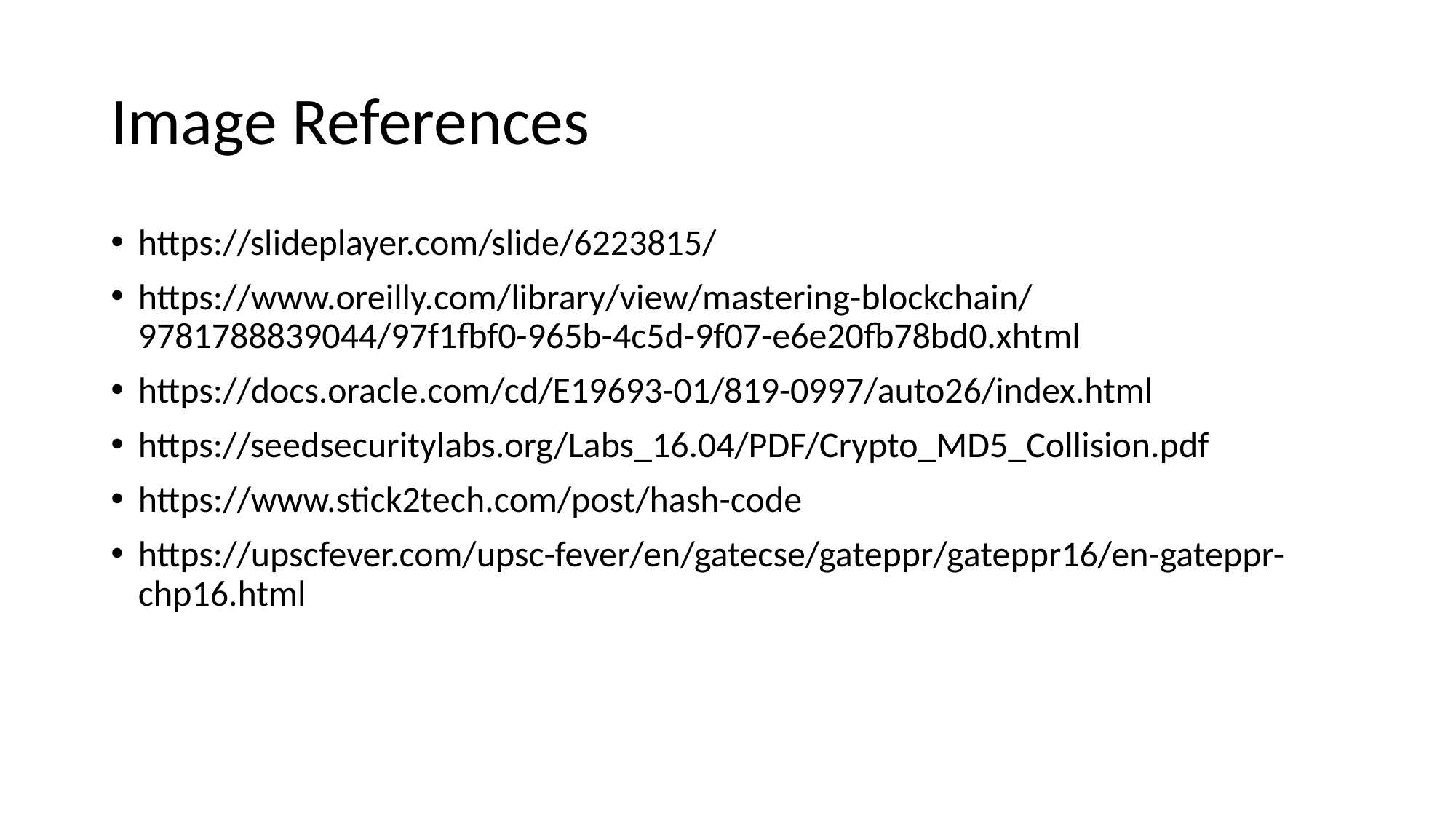

# Image References
https://slideplayer.com/slide/6223815/
https://www.oreilly.com/library/view/mastering-blockchain/9781788839044/97f1fbf0-965b-4c5d-9f07-e6e20fb78bd0.xhtml
https://docs.oracle.com/cd/E19693-01/819-0997/auto26/index.html
https://seedsecuritylabs.org/Labs_16.04/PDF/Crypto_MD5_Collision.pdf
https://www.stick2tech.com/post/hash-code
https://upscfever.com/upsc-fever/en/gatecse/gateppr/gateppr16/en-gateppr-chp16.html